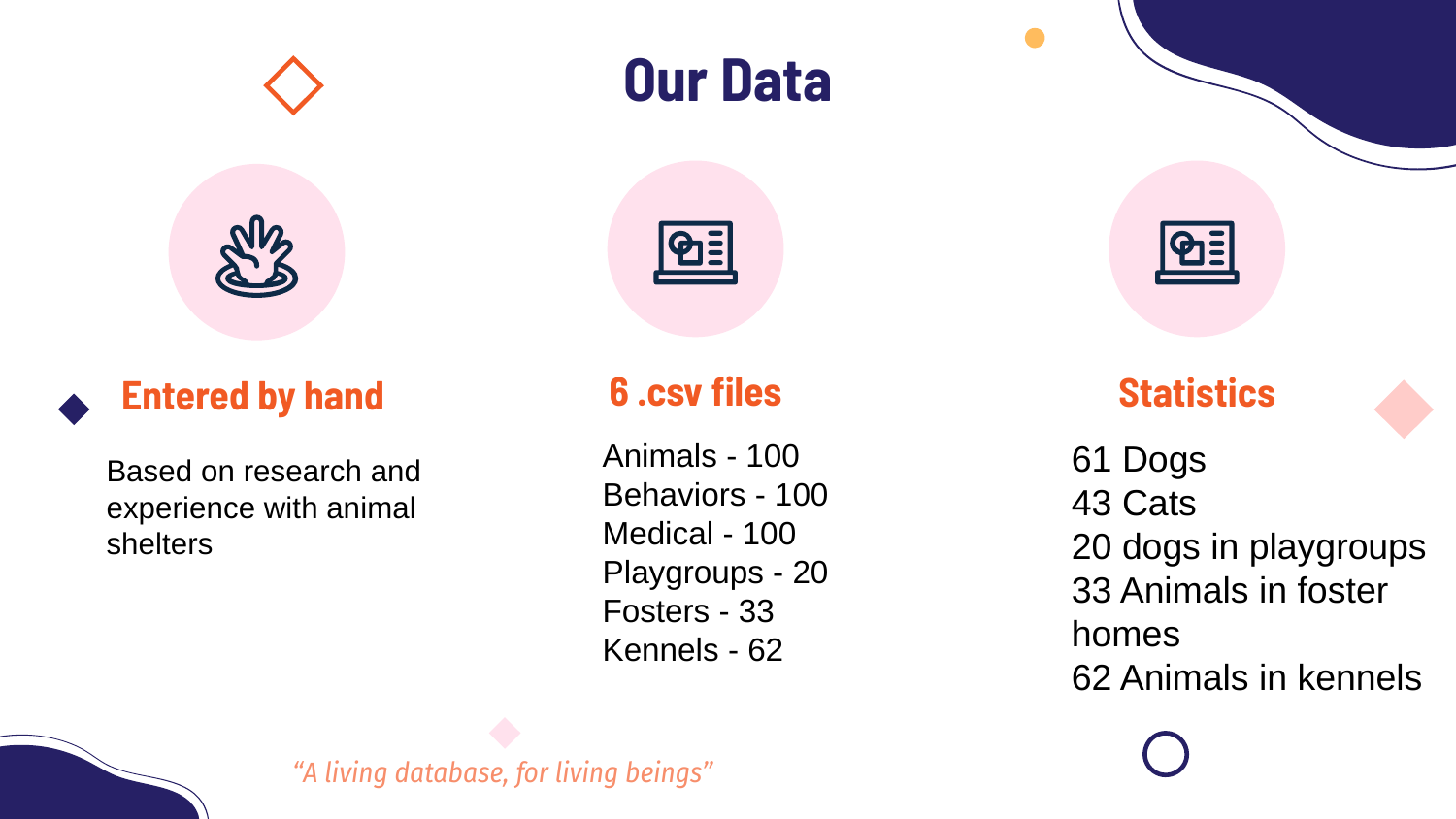

# Our Data

6 .csv files
Statistics
Entered by hand
61 Dogs
43 Cats
20 dogs in playgroups
33 Animals in foster homes
62 Animals in kennels

Animals - 100
Behaviors - 100
Medical - 100
Playgroups - 20
Fosters - 33
Kennels - 62
Based on research and experience with animal shelters
“A living database, for living beings”